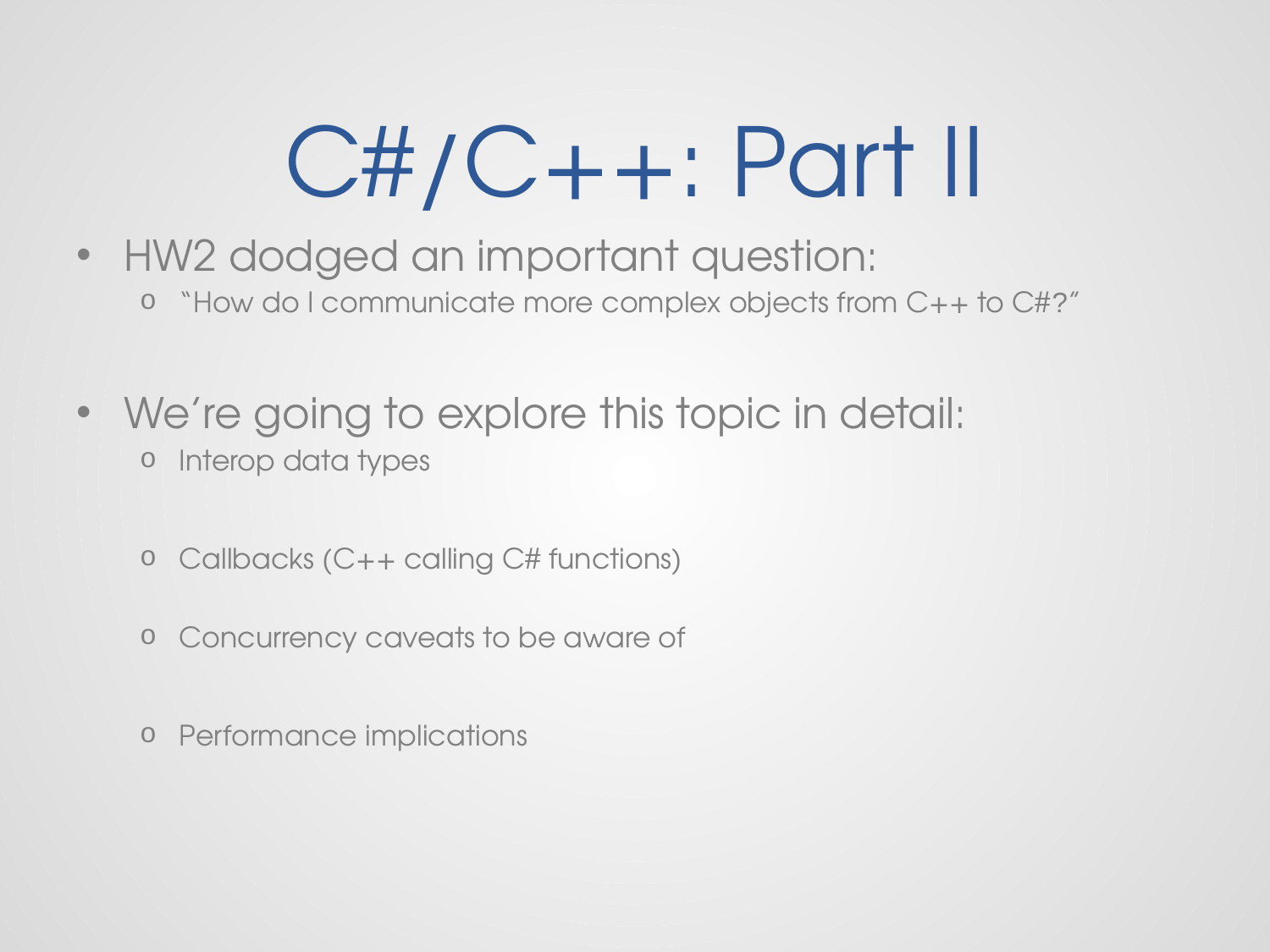

# C#/C++: Part II
HW2 dodged an important question:
“How do I communicate more complex objects from C++ to C#?”

We’re going to explore this topic in detail:
Interop data types

Callbacks (C++ calling C# functions)

Concurrency caveats to be aware of

Performance implications